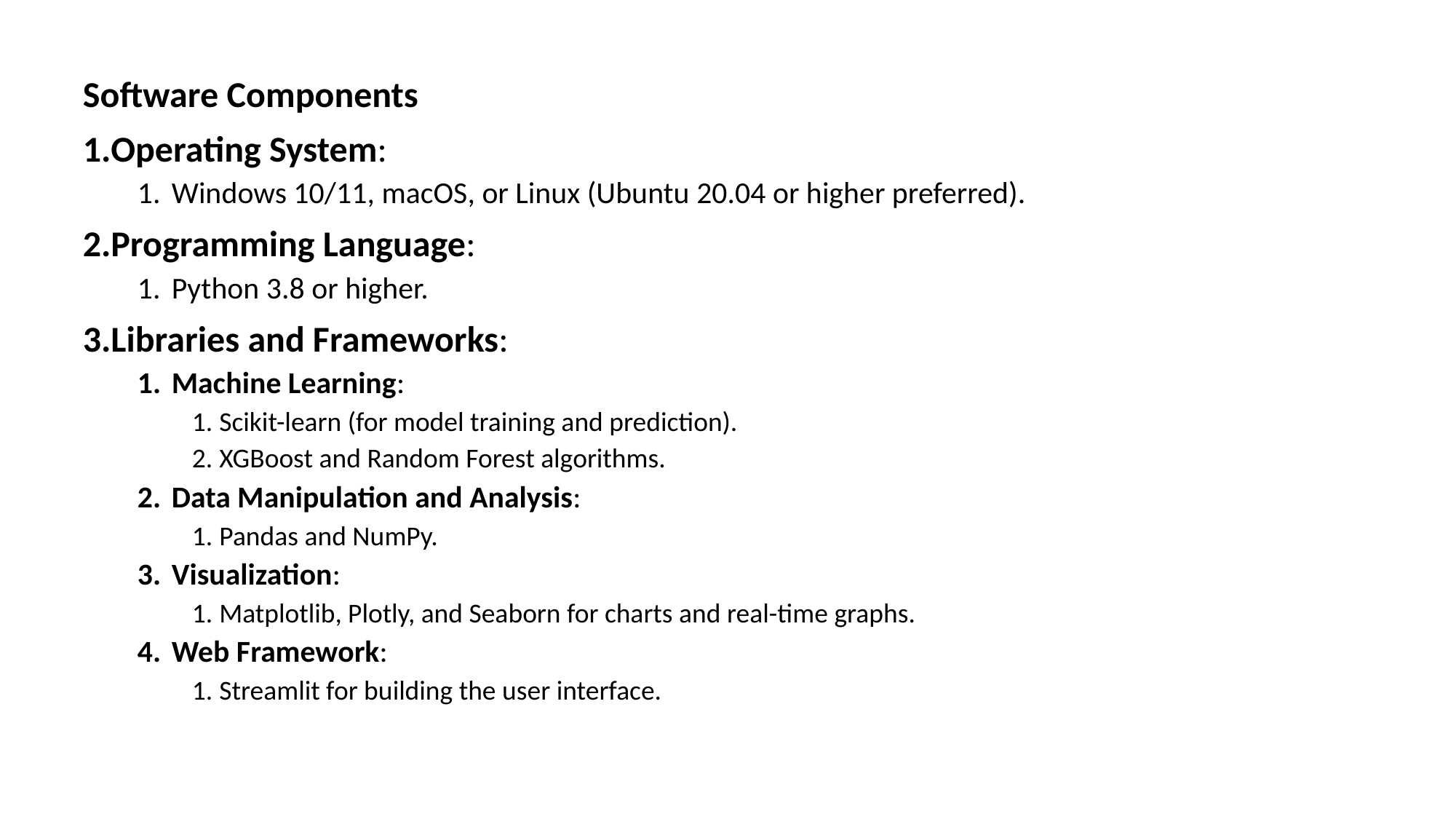

Software Components
Operating System:
Windows 10/11, macOS, or Linux (Ubuntu 20.04 or higher preferred).
Programming Language:
Python 3.8 or higher.
Libraries and Frameworks:
Machine Learning:
Scikit-learn (for model training and prediction).
XGBoost and Random Forest algorithms.
Data Manipulation and Analysis:
Pandas and NumPy.
Visualization:
Matplotlib, Plotly, and Seaborn for charts and real-time graphs.
Web Framework:
Streamlit for building the user interface.